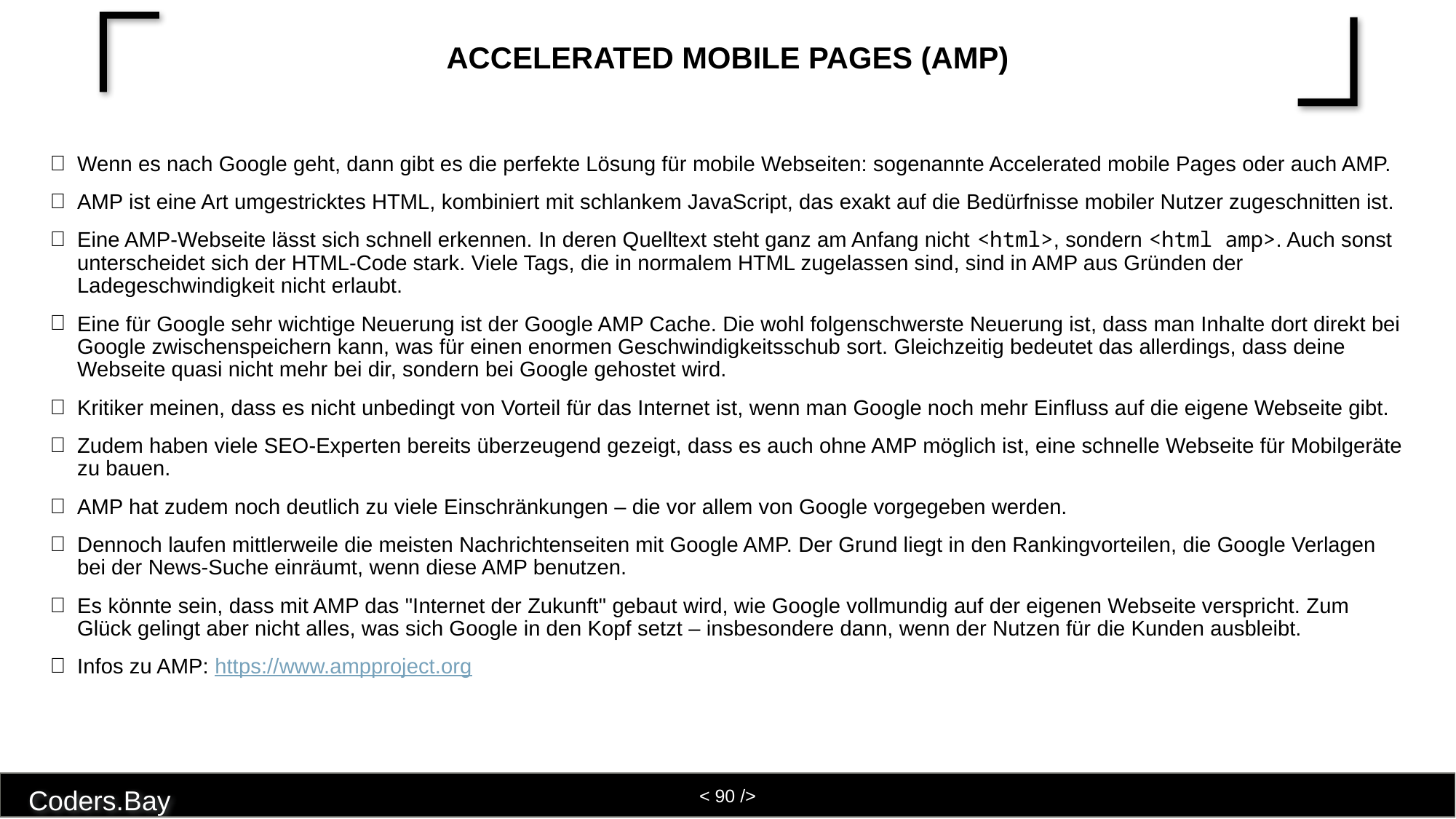

# Accelerated mobile Pages (AMP)
Wenn es nach Google geht, dann gibt es die perfekte Lösung für mobile Webseiten: sogenannte Accelerated mobile Pages oder auch AMP.
AMP ist eine Art umgestricktes HTML, kombiniert mit schlankem JavaScript, das exakt auf die Bedürfnisse mobiler Nutzer zugeschnitten ist.
Eine AMP-Webseite lässt sich schnell erkennen. In deren Quelltext steht ganz am Anfang nicht <html>, sondern <html amp>. Auch sonst unterscheidet sich der HTML-Code stark. Viele Tags, die in normalem HTML zugelassen sind, sind in AMP aus Gründen der Ladegeschwindigkeit nicht erlaubt.
Eine für Google sehr wichtige Neuerung ist der Google AMP Cache. Die wohl folgenschwerste Neuerung ist, dass man Inhalte dort direkt bei Google zwischenspeichern kann, was für einen enormen Geschwindigkeitsschub sort. Gleichzeitig bedeutet das allerdings, dass deine Webseite quasi nicht mehr bei dir, sondern bei Google gehostet wird.
Kritiker meinen, dass es nicht unbedingt von Vorteil für das Internet ist, wenn man Google noch mehr Einfluss auf die eigene Webseite gibt.
Zudem haben viele SEO-Experten bereits überzeugend gezeigt, dass es auch ohne AMP möglich ist, eine schnelle Webseite für Mobilgeräte zu bauen.
AMP hat zudem noch deutlich zu viele Einschränkungen – die vor allem von Google vorgegeben werden.
Dennoch laufen mittlerweile die meisten Nachrichtenseiten mit Google AMP. Der Grund liegt in den Rankingvorteilen, die Google Verlagen bei der News-Suche einräumt, wenn diese AMP benutzen.
Es könnte sein, dass mit AMP das "Internet der Zukunft" gebaut wird, wie Google vollmundig auf der eigenen Webseite verspricht. Zum Glück gelingt aber nicht alles, was sich Google in den Kopf setzt – insbesondere dann, wenn der Nutzen für die Kunden ausbleibt.
Infos zu AMP: https://www.ampproject.org